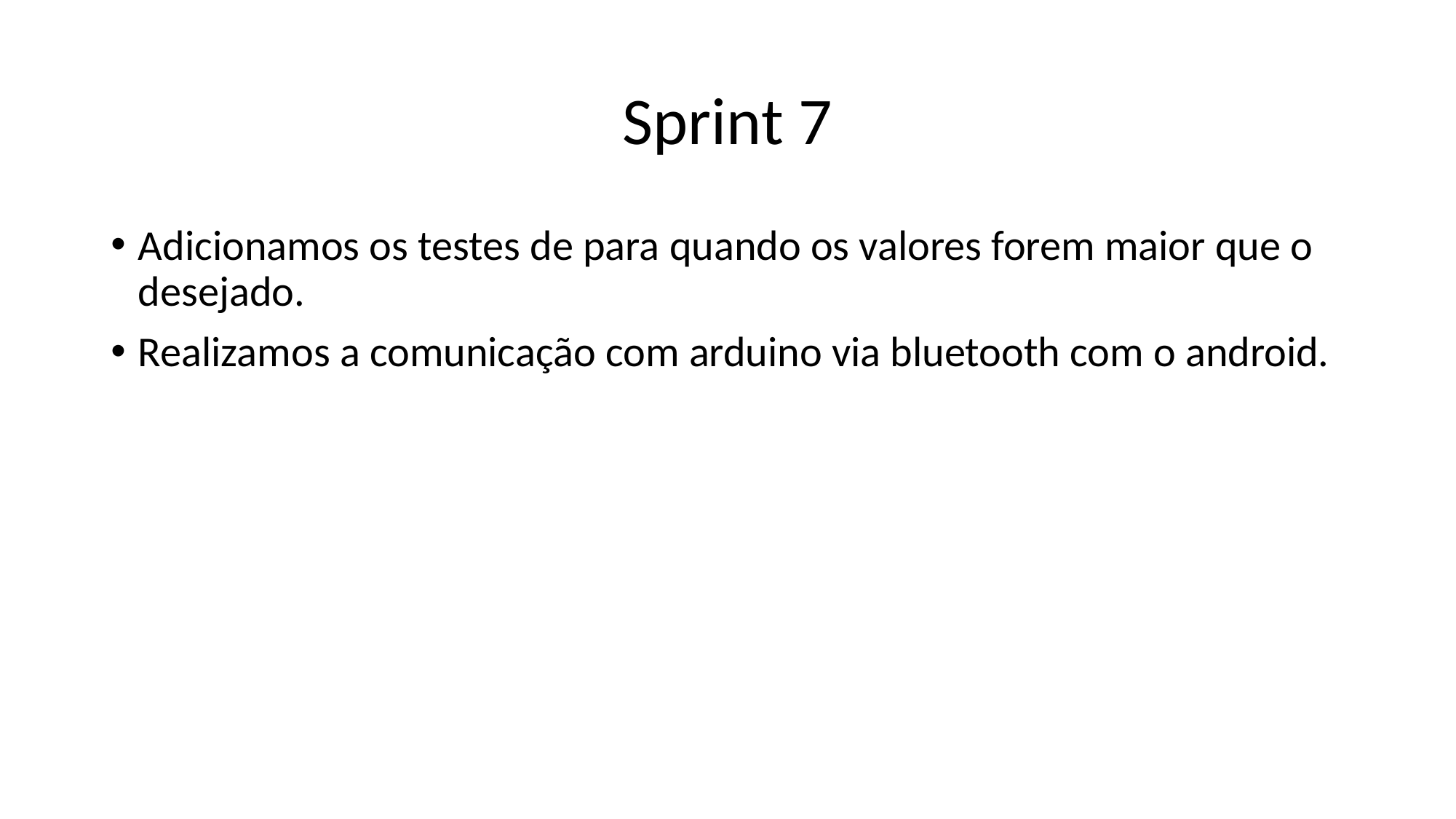

# Sprint 7
Adicionamos os testes de para quando os valores forem maior que o desejado.
Realizamos a comunicação com arduino via bluetooth com o android.